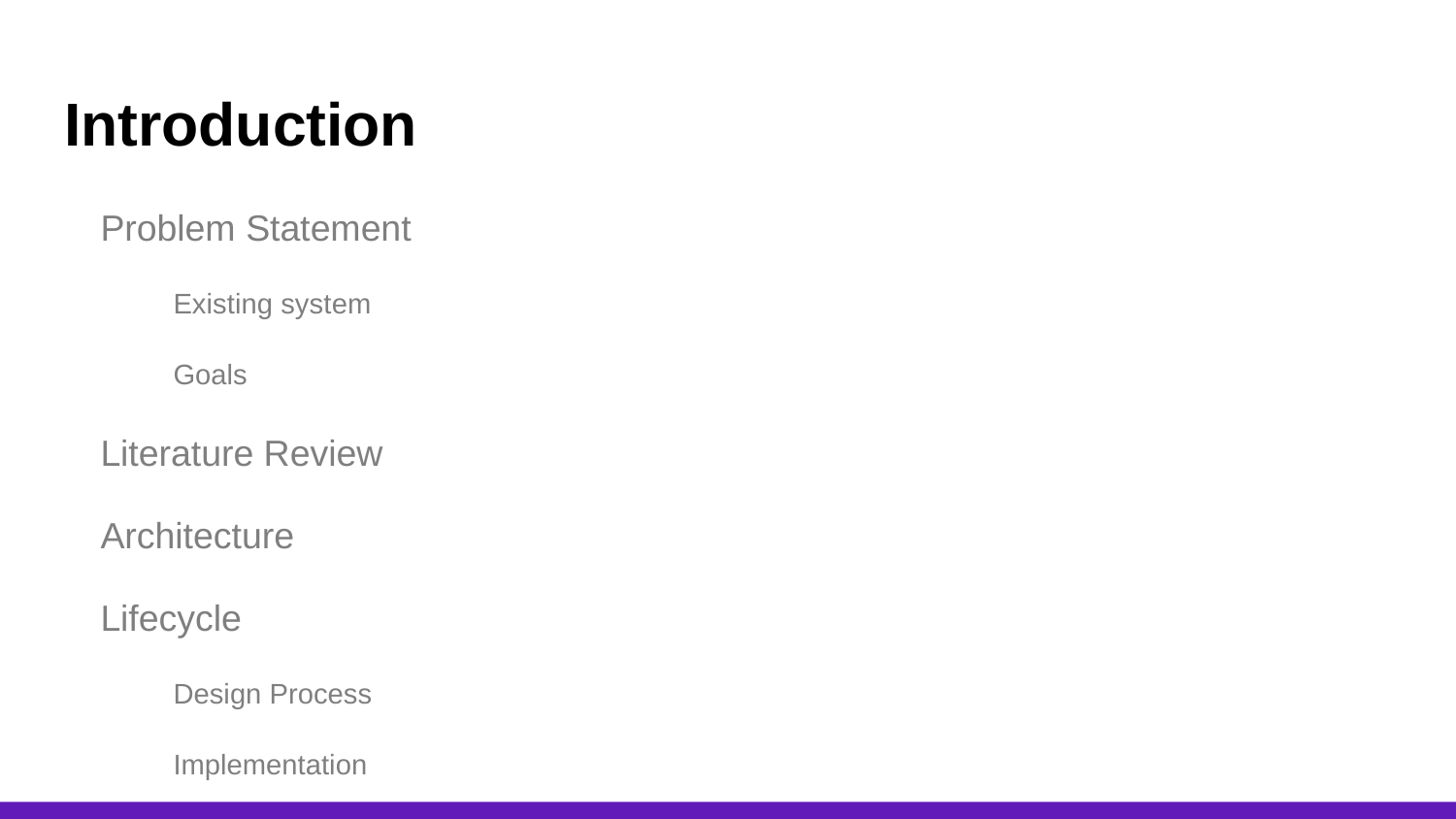

# Introduction
Problem Statement
Existing system
Goals
Literature Review
Architecture
Lifecycle
Design Process
Implementation
Results
Limitations
Conclusion